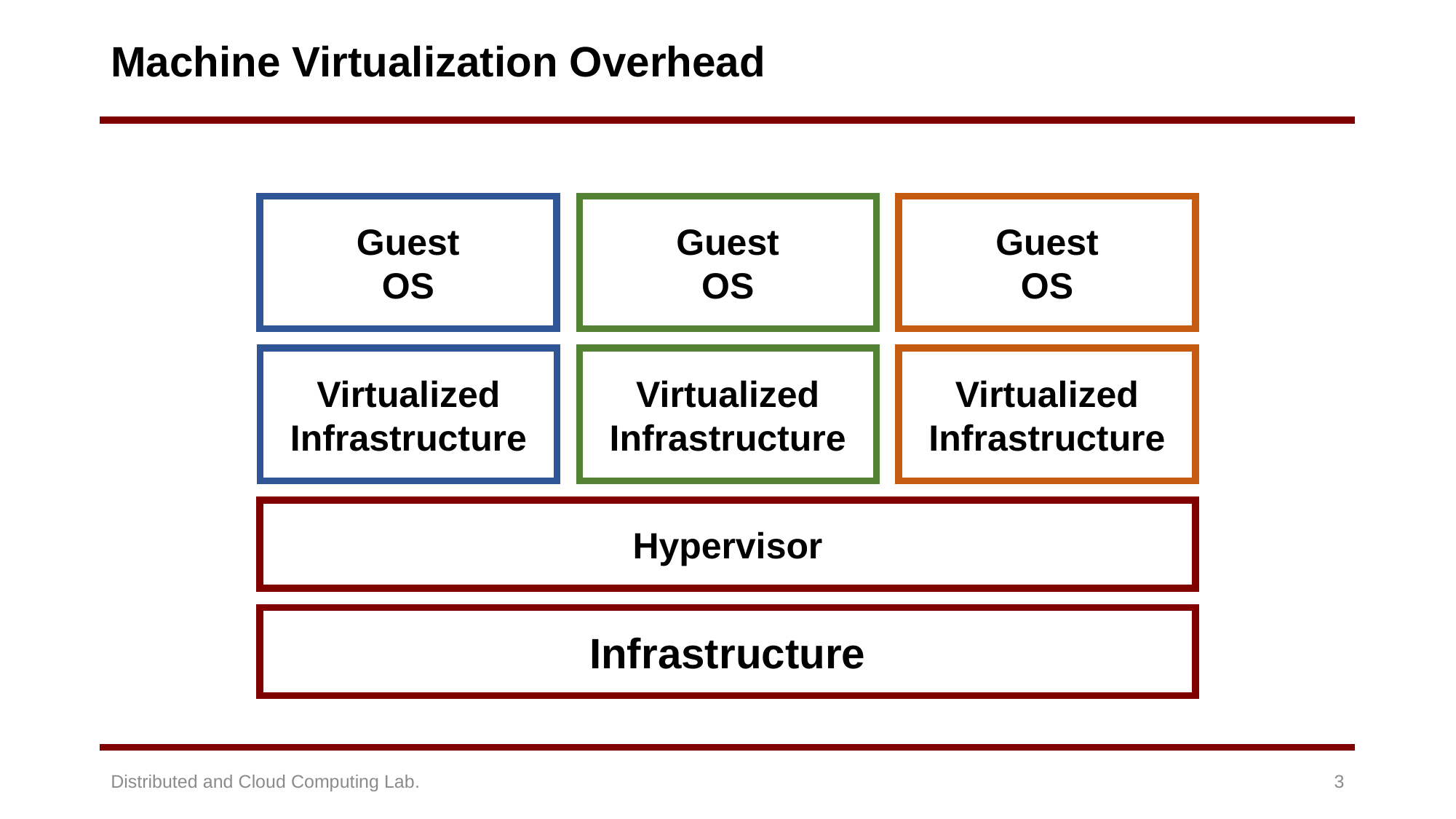

# Machine Virtualization Overhead
Guest
OS
Guest
OS
Guest
OS
Virtualized
Infrastructure
Virtualized
Infrastructure
Virtualized
Infrastructure
Hypervisor
Infrastructure
Distributed and Cloud Computing Lab.
3